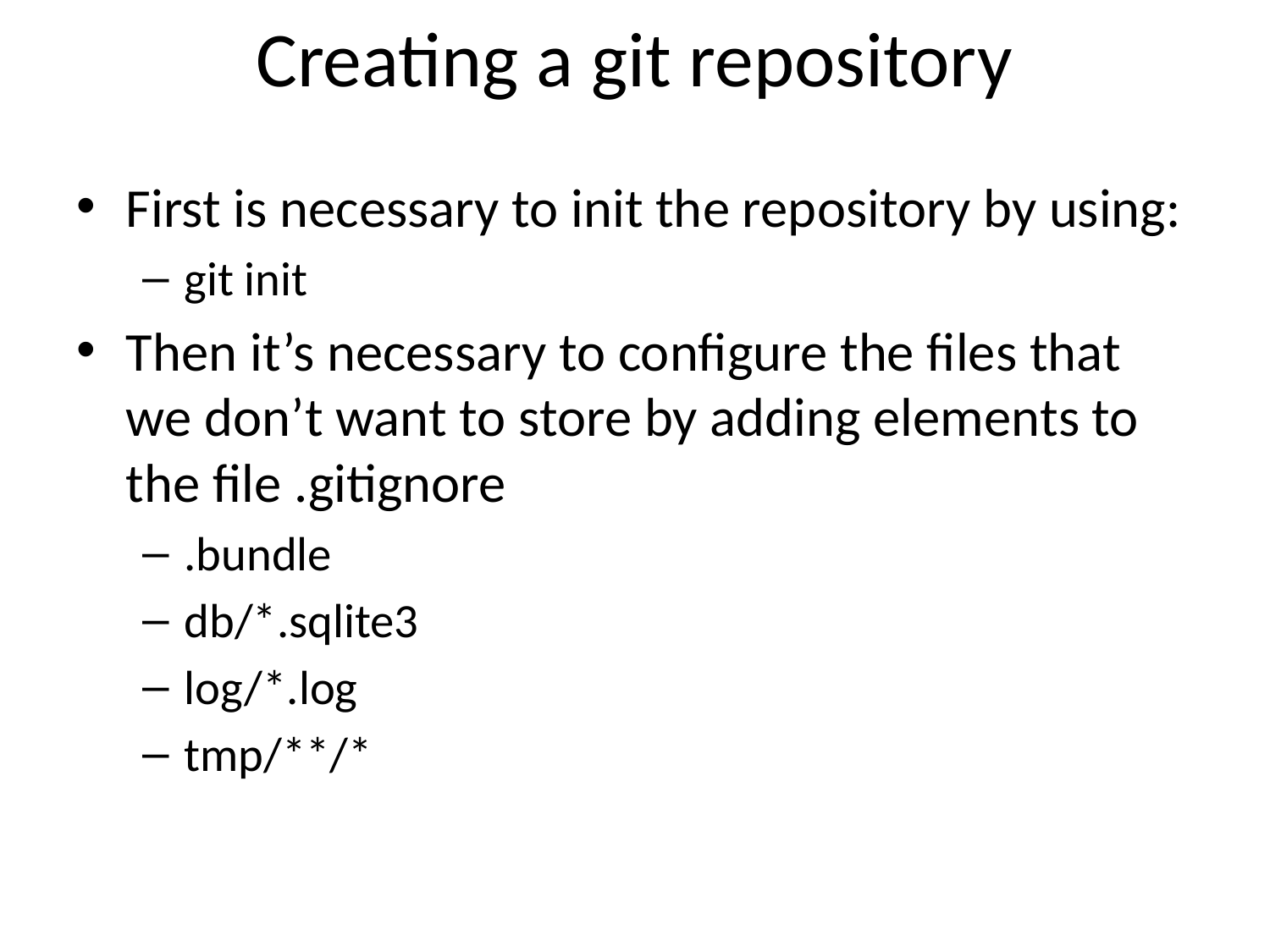

# Creating a git repository
First is necessary to init the repository by using:
git init
Then it’s necessary to configure the files that we don’t want to store by adding elements to the file .gitignore
.bundle
db/*.sqlite3
log/*.log
tmp/**/*